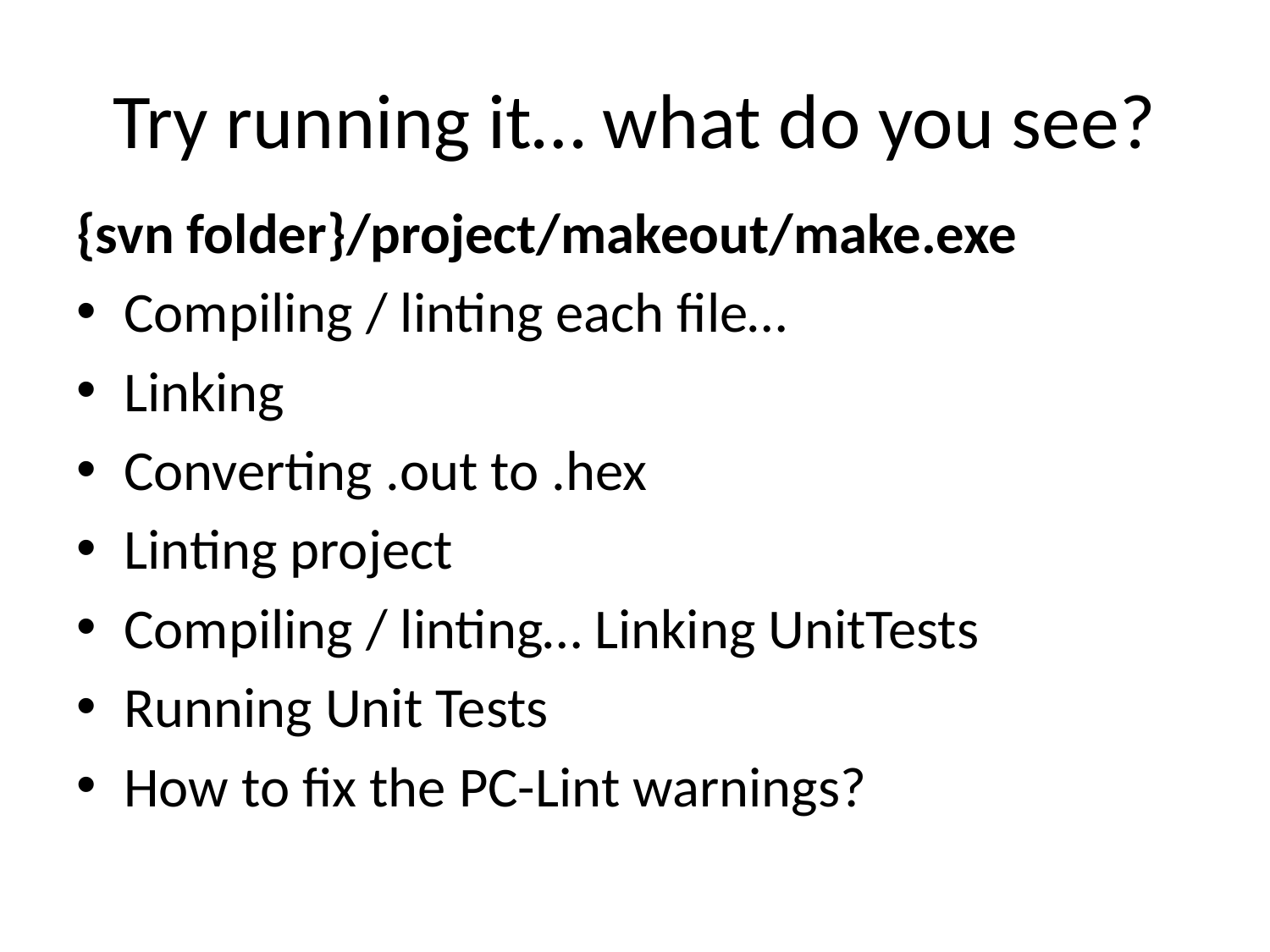

# Try running it… what do you see?
{svn folder}/project/makeout/make.exe
Compiling / linting each file…
Linking
Converting .out to .hex
Linting project
Compiling / linting… Linking UnitTests
Running Unit Tests
How to fix the PC-Lint warnings?